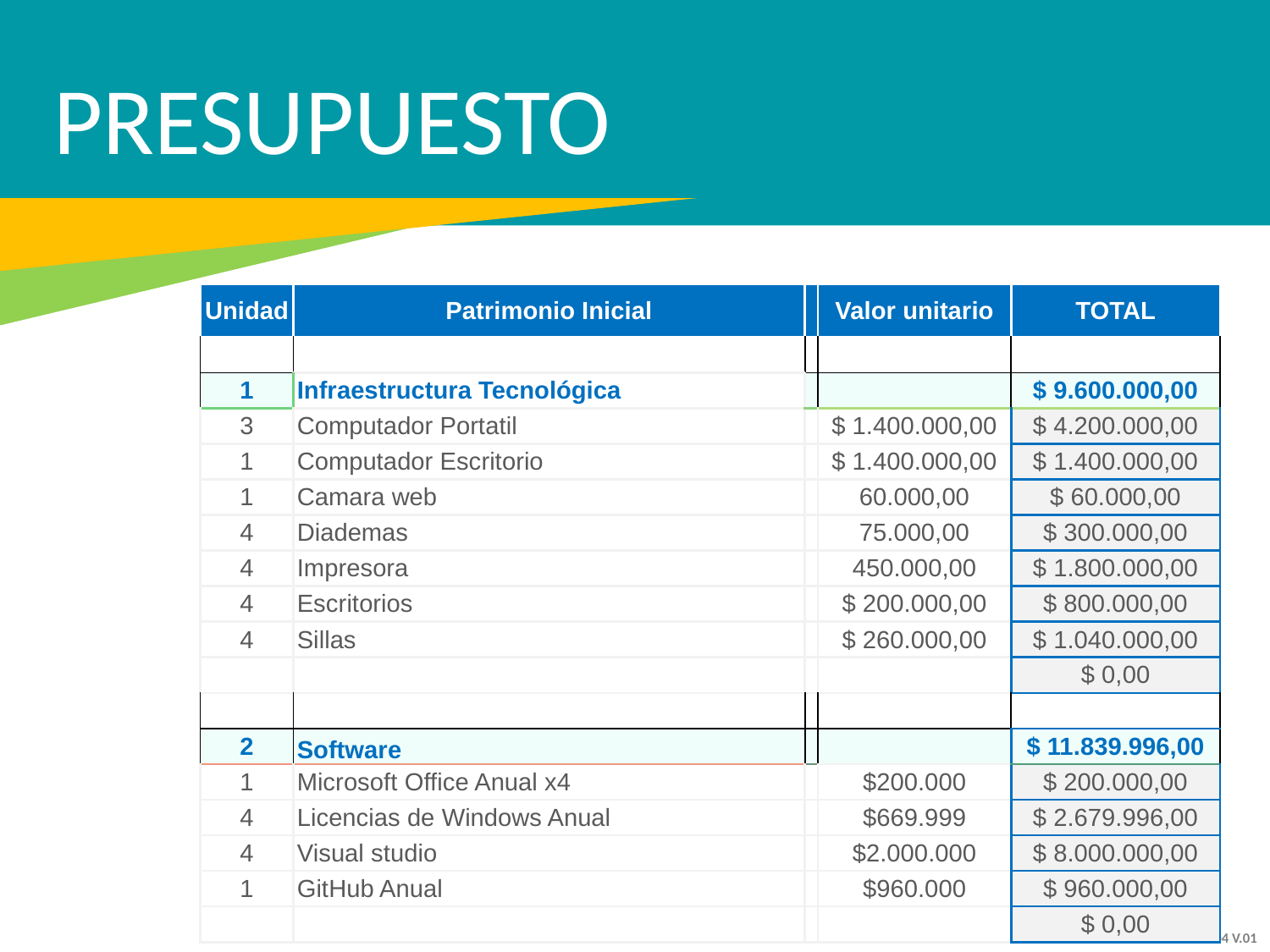

PRESUPUESTO
| Unidad | Patrimonio Inicial |  | Valor unitario | TOTAL |
| --- | --- | --- | --- | --- |
|  |  |  |  |  |
| 1 | Infraestructura Tecnológica |  |  | $ 9.600.000,00 |
| 3 | Computador Portatil |  | $ 1.400.000,00 | $ 4.200.000,00 |
| 1 | Computador Escritorio |  | $ 1.400.000,00 | $ 1.400.000,00 |
| 1 | Camara web |  | 60.000,00 | $ 60.000,00 |
| 4 | Diademas |  | 75.000,00 | $ 300.000,00 |
| 4 | Impresora |  | 450.000,00 | $ 1.800.000,00 |
| 4 | Escritorios |  | $ 200.000,00 | $ 800.000,00 |
| 4 | Sillas |  | $ 260.000,00 | $ 1.040.000,00 |
|  |  |  |  | $ 0,00 |
|  |  |  |  |  |
| 2 | Software |  |  | $ 11.839.996,00 |
| 1 | Microsoft Office Anual x4 |  | $200.000 | $ 200.000,00 |
| 4 | Licencias de Windows Anual |  | $669.999 | $ 2.679.996,00 |
| 4 | Visual studio |  | $2.000.000 | $ 8.000.000,00 |
| 1 | GitHub Anual |  | $960.000 | $ 960.000,00 |
|  |  |  |  | $ 0,00 |